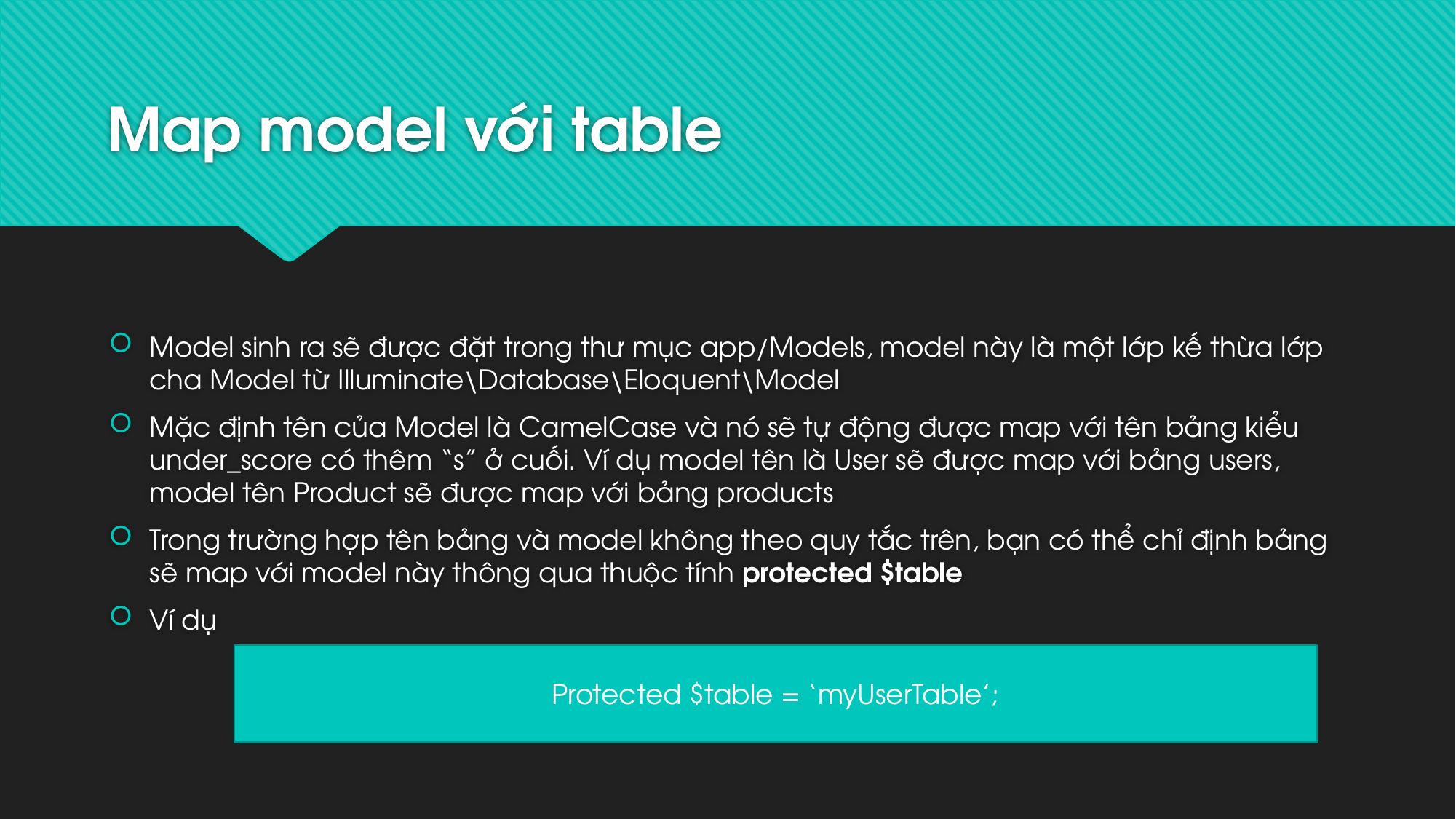

# Map model với table
Model sinh ra sẽ được đặt trong thư mục app/Models, model này là một lớp kế thừa lớp cha Model từ Illuminate\Database\Eloquent\Model
Mặc định tên của Model là CamelCase và nó sẽ tự động được map với tên bảng kiểu under_score có thêm “s” ở cuối. Ví dụ model tên là User sẽ được map với bảng users, model tên Product sẽ được map với bảng products
Trong trường hợp tên bảng và model không theo quy tắc trên, bạn có thể chỉ định bảng sẽ map với model này thông qua thuộc tính protected $table
Ví dụ
Protected $table = ‘myUserTable’;